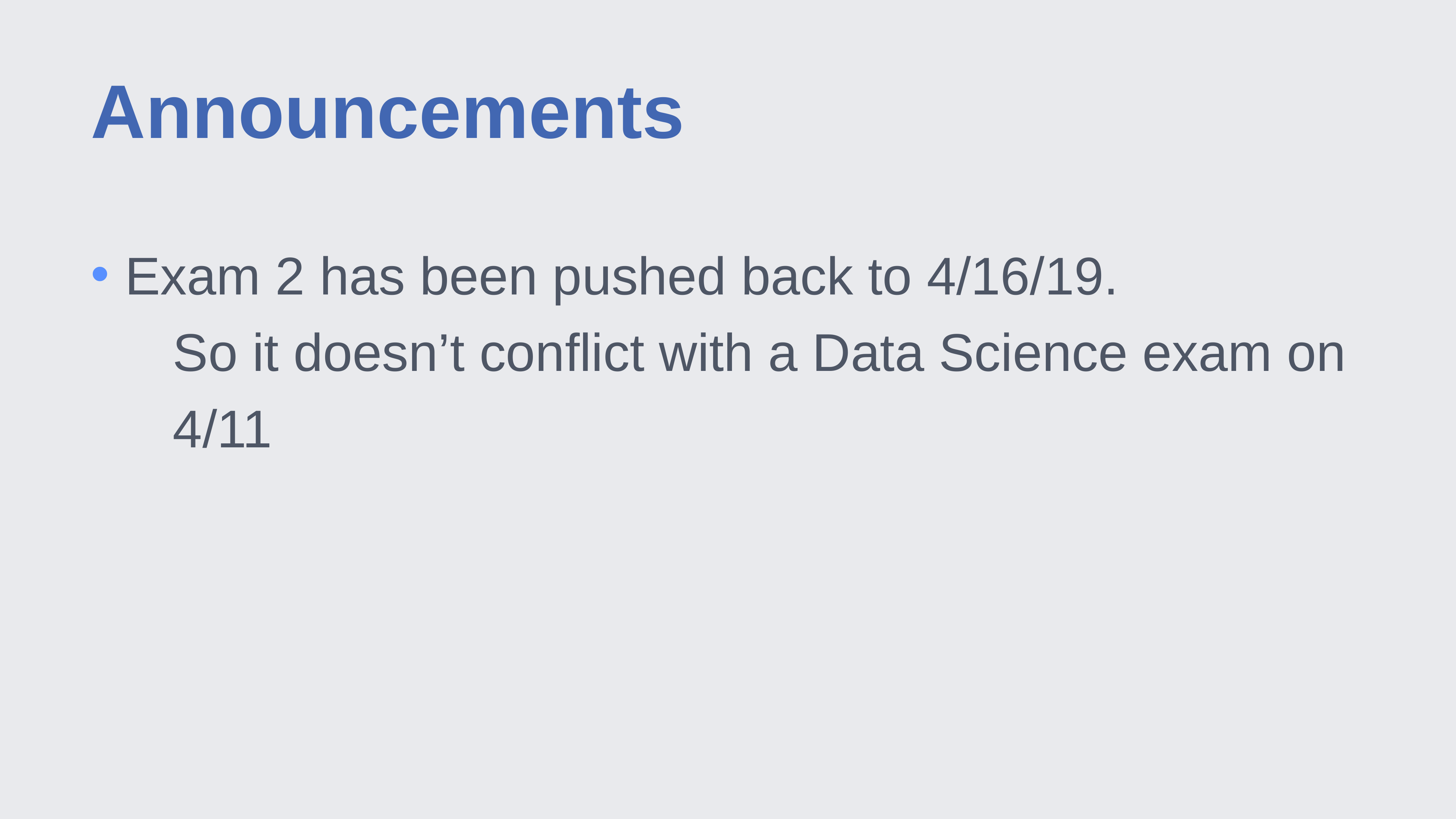

# Announcements
Exam 2 has been pushed back to 4/16/19.
So it doesn’t conflict with a Data Science exam on 4/11